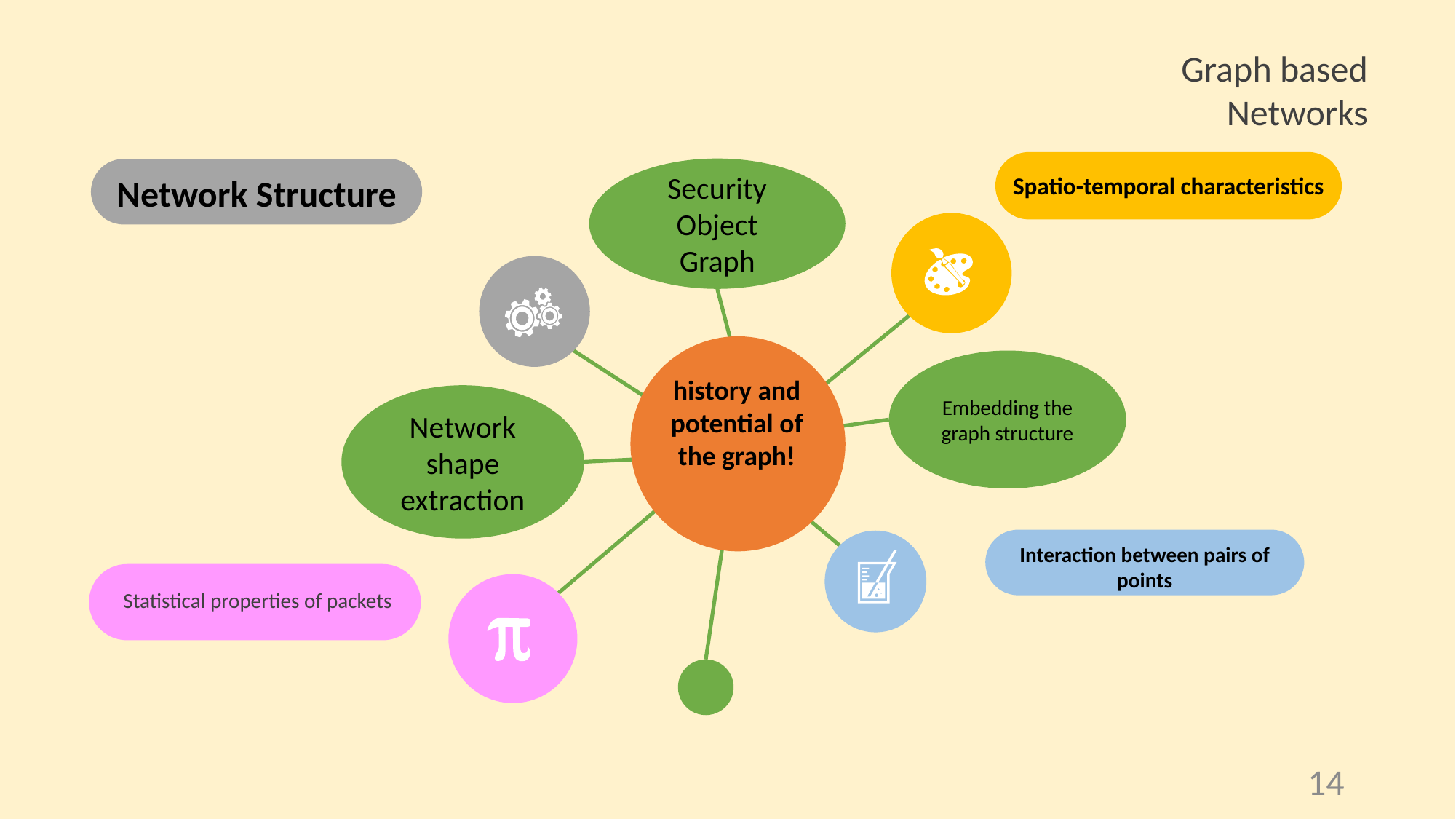

Graph based Networks

Spatio-temporal characteristics

Security Object Graph

Embedding the graph structure
Network shape extraction

Network Structure

history and potential of the graph!

Interaction between pairs of points

Statistical properties of packets

14